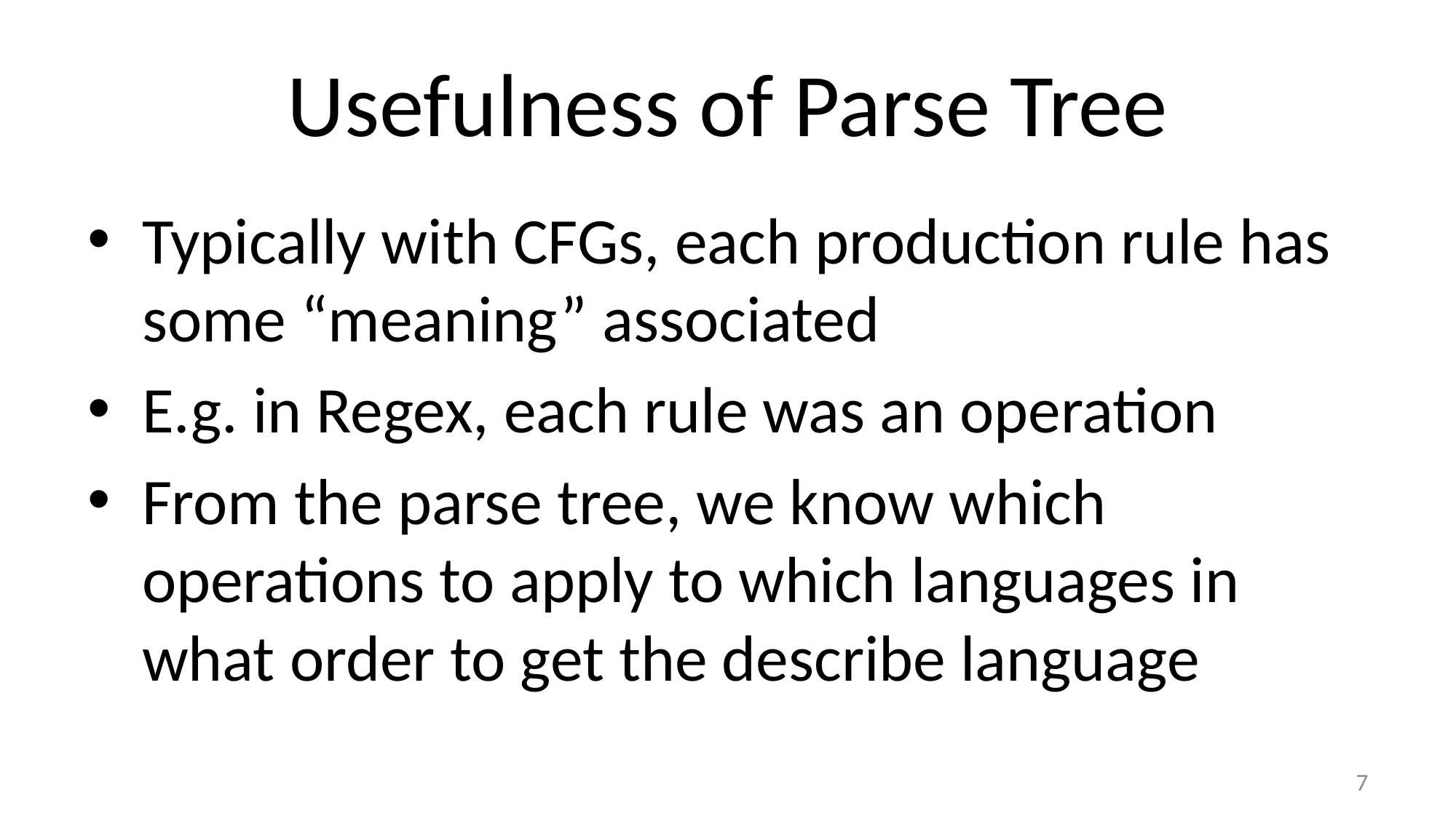

# Usefulness of Parse Tree
Typically with CFGs, each production rule has some “meaning” associated
E.g. in Regex, each rule was an operation
From the parse tree, we know which operations to apply to which languages in what order to get the describe language

7